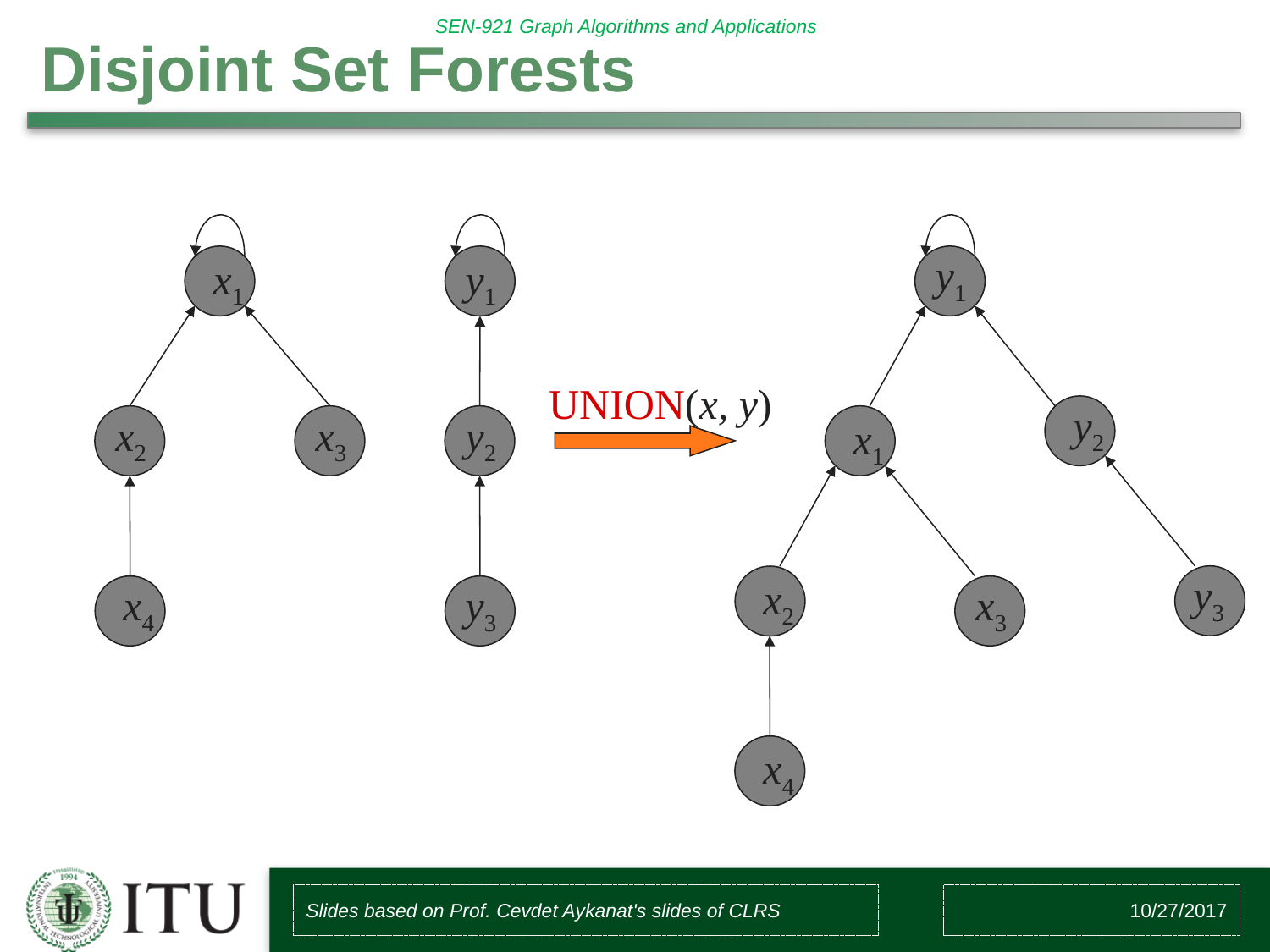

# Disjoint Set Forests

y1
x1

y1

UNION(x, y)
y2

x2
x3
y2

x1

y3
x2

x4
y3
x3

x4

Slides based on Prof. Cevdet Aykanat's slides of CLRS
10/27/2017